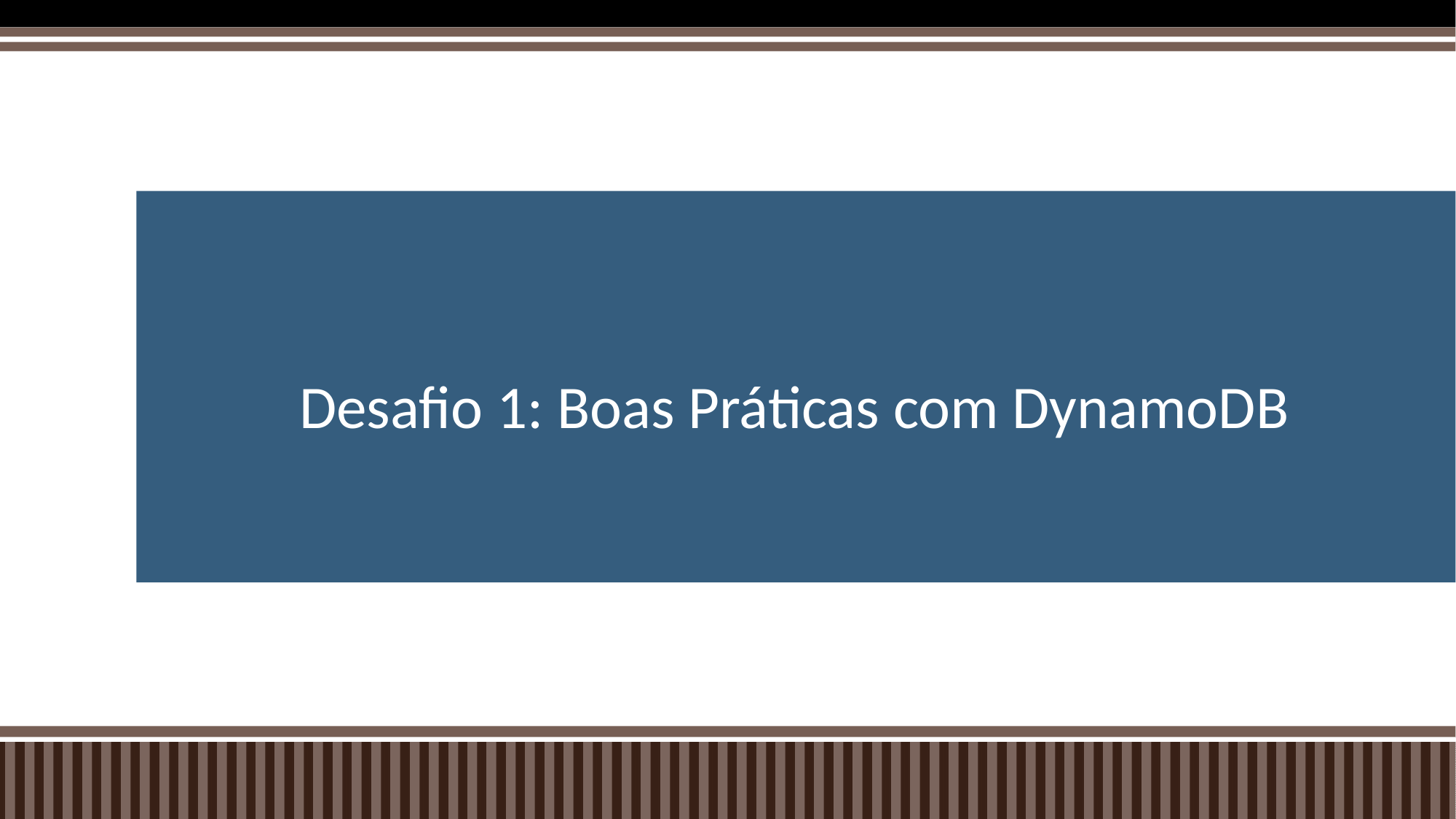

# Desafio 1: Boas Práticas com DynamoDB